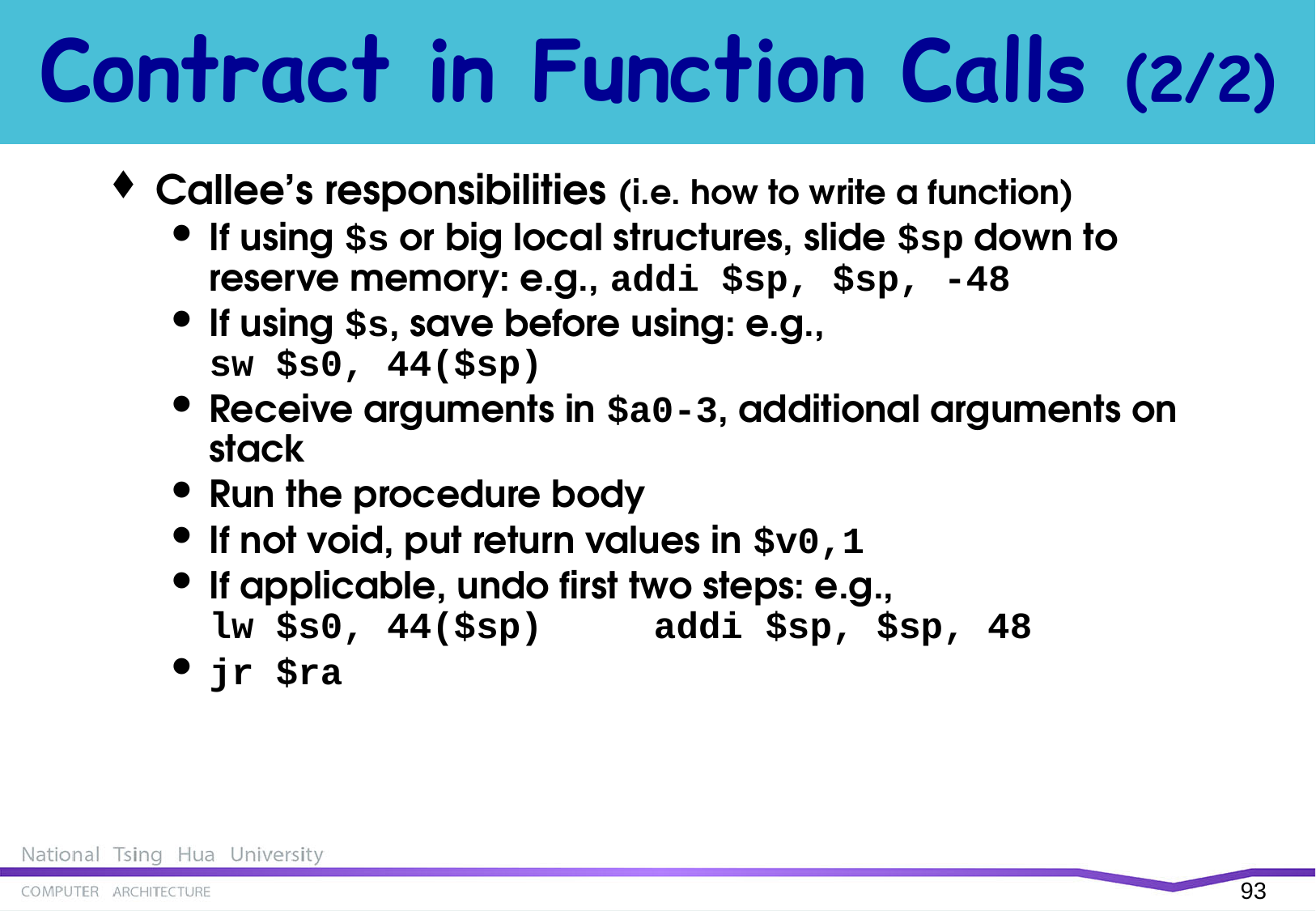

# Contract in Function Calls (2/2)
Callee’s responsibilities (i.e. how to write a function)
If using $s or big local structures, slide $sp down to reserve memory: e.g., addi $sp, $sp, -48
If using $s, save before using: e.g.,
sw $s0, 44($sp)
Receive arguments in $a0-3, additional arguments on stack
Run the procedure body
If not void, put return values in $v0,1
If applicable, undo first two steps: e.g.,
lw $s0, 44($sp)     addi $sp, $sp, 48
jr $ra
93